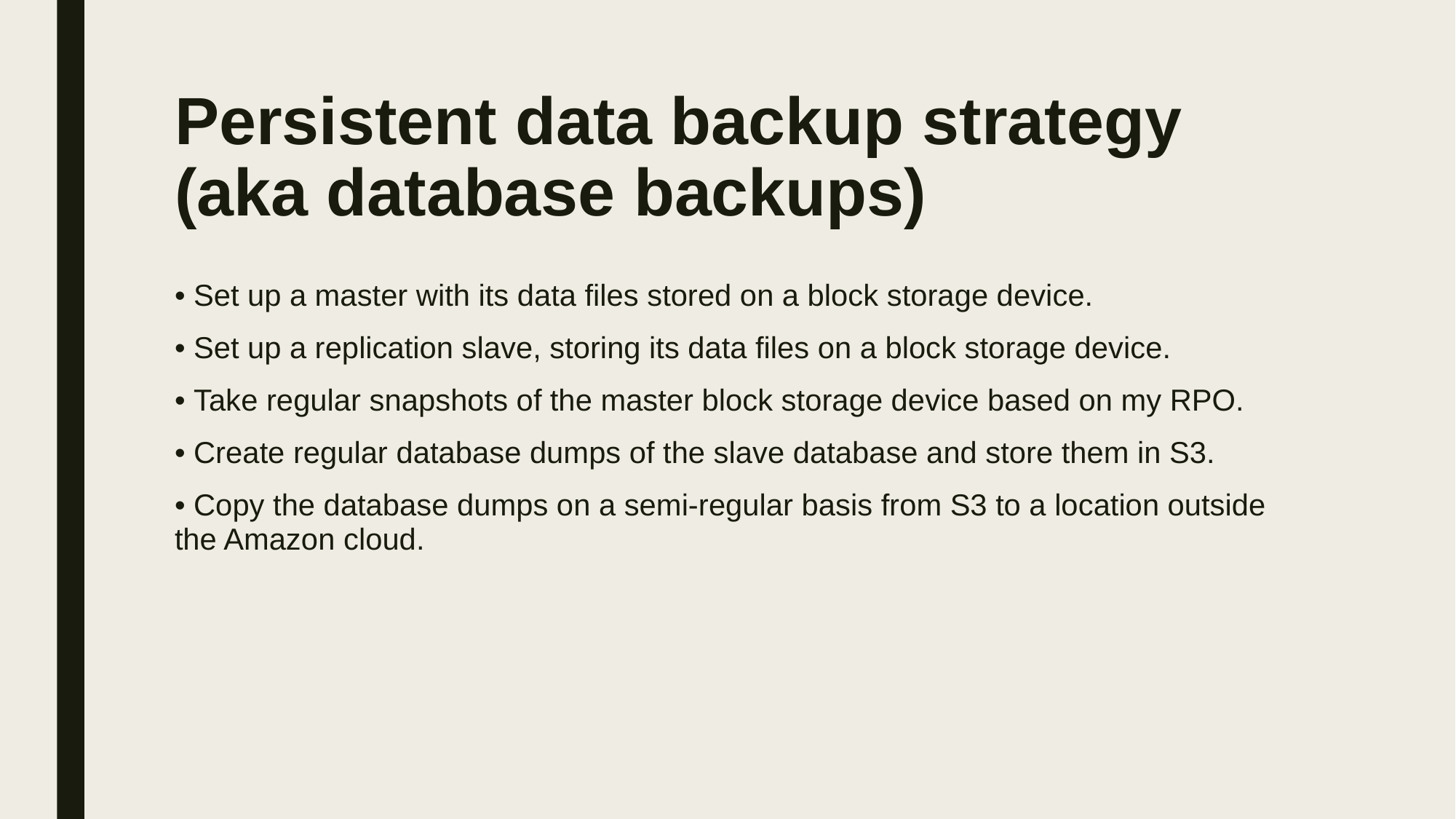

# Persistent data backup strategy (aka database backups)
• Set up a master with its data files stored on a block storage device.
• Set up a replication slave, storing its data files on a block storage device.
• Take regular snapshots of the master block storage device based on my RPO.
• Create regular database dumps of the slave database and store them in S3.
• Copy the database dumps on a semi-regular basis from S3 to a location outside the Amazon cloud.